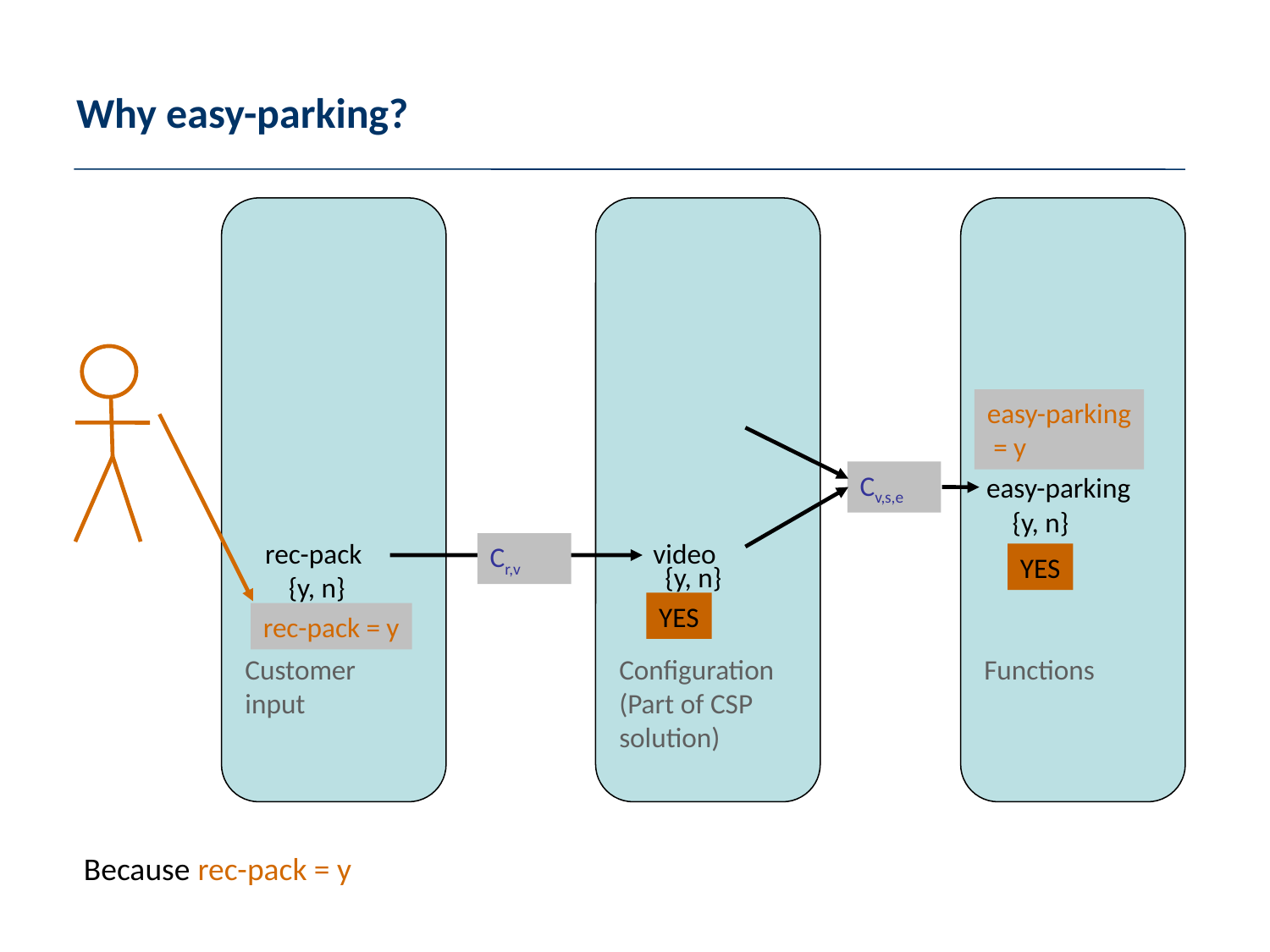

# Why easy-parking?

Customer
input

Configuration
(Part of CSP
solution)

Functions

easy-parking
 = y

Cv,s,e
easy-parking

{y, n}
video
rec-pack
Cr,v
YES
{y, n}

{y, n}
YES
rec-pack = y
Because rec-pack = y